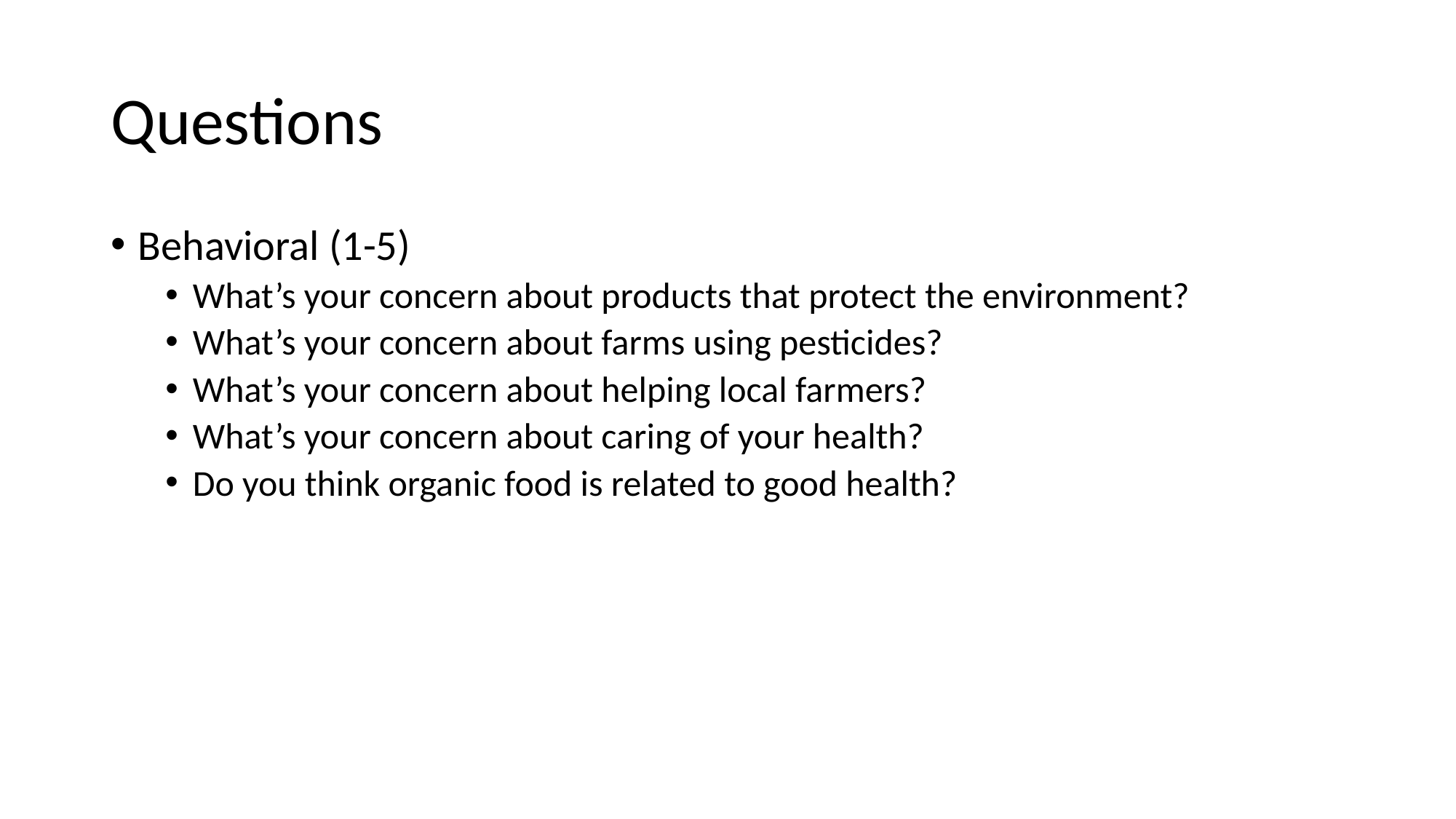

# Questions
Behavioral (1-5)
What’s your concern about products that protect the environment?
What’s your concern about farms using pesticides?
What’s your concern about helping local farmers?
What’s your concern about caring of your health?
Do you think organic food is related to good health?